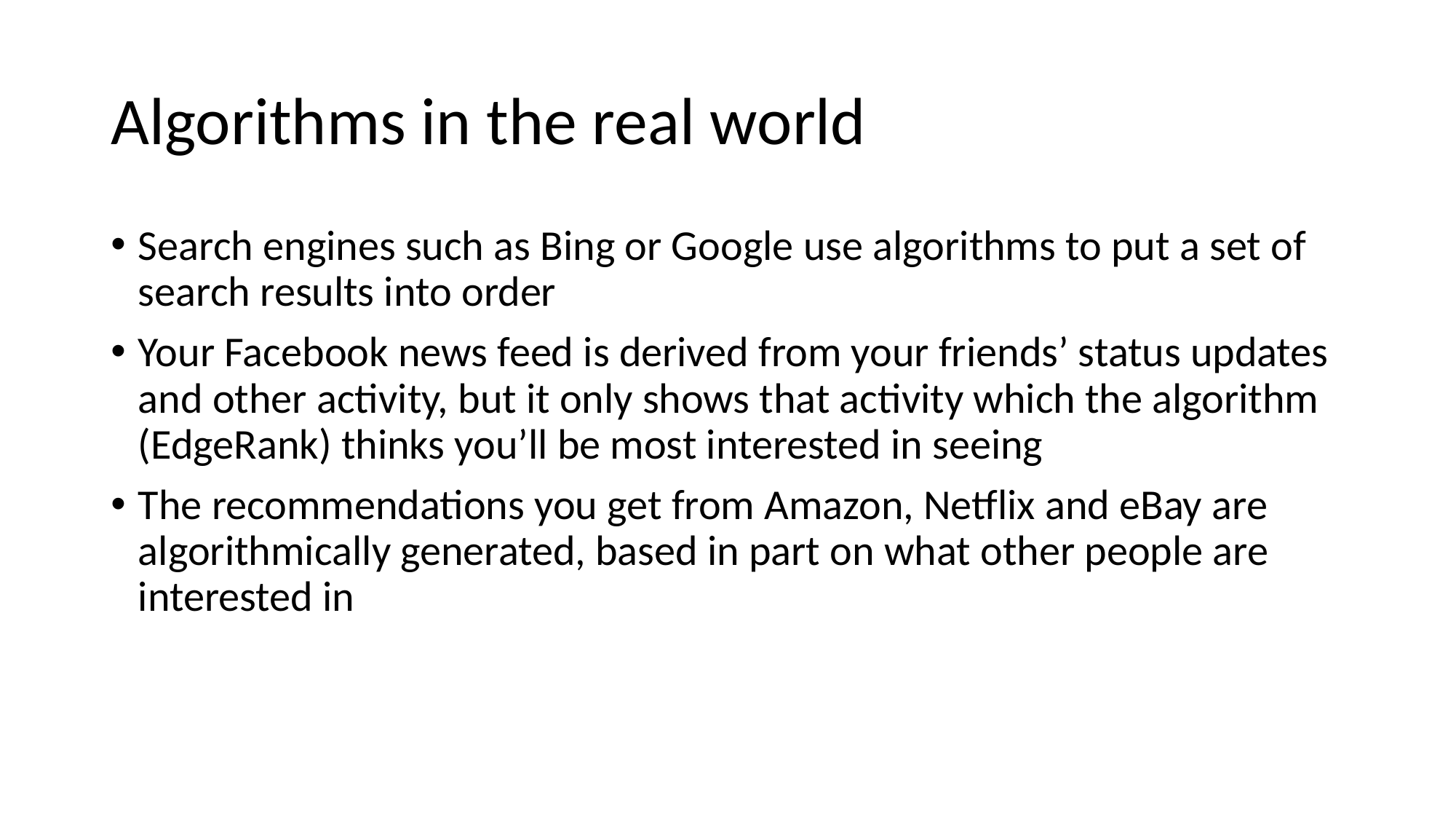

# Algorithms in the real world
Search engines such as Bing or Google use algorithms to put a set of search results into order
Your Facebook news feed is derived from your friends’ status updates and other activity, but it only shows that activity which the algorithm (EdgeRank) thinks you’ll be most interested in seeing
The recommendations you get from Amazon, Netflix and eBay are algorithmically generated, based in part on what other people are interested in